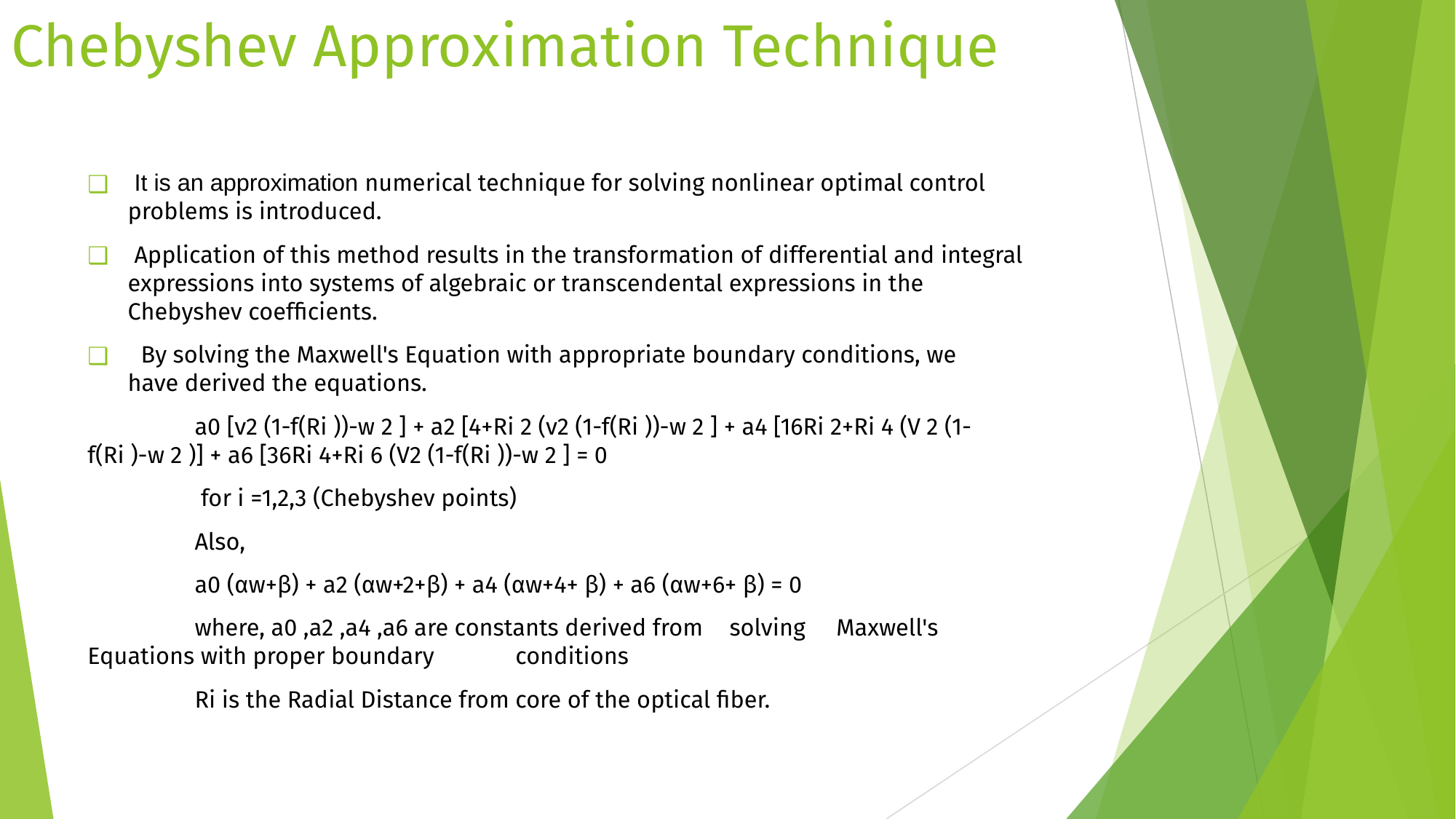

# Chebyshev Approximation Technique
 It is an approximation numerical technique for solving nonlinear optimal control   problems is introduced.
 Application of this method results in the transformation of differential and integral expressions into systems of algebraic or transcendental expressions in the Chebyshev coefficients.
  By solving the Maxwell's Equation with appropriate boundary conditions, we       have derived the equations.
	a0 [v2 (1-f(Ri ))-w 2 ] + a2 [4+Ri 2 (v2 (1-f(Ri ))-w 2 ] + a4 [16Ri 2+Ri 4 (V 2 (1-f(Ri )-w 2 )] + a6 [36Ri 4+Ri 6 (V2 (1-f(Ri ))-w 2 ] = 0
			 for i =1,2,3 (Chebyshev points)
	Also,
	a0 (αw+β) + a2 (αw+2+β) + a4 (αw+4+ β) + a6 (αw+6+ β) = 0
		where, a0 ,a2 ,a4 ,a6 are constants derived from				solving 	Maxwell's Equations with proper boundary				conditions
		Ri is the Radial Distance from core of the optical fiber.